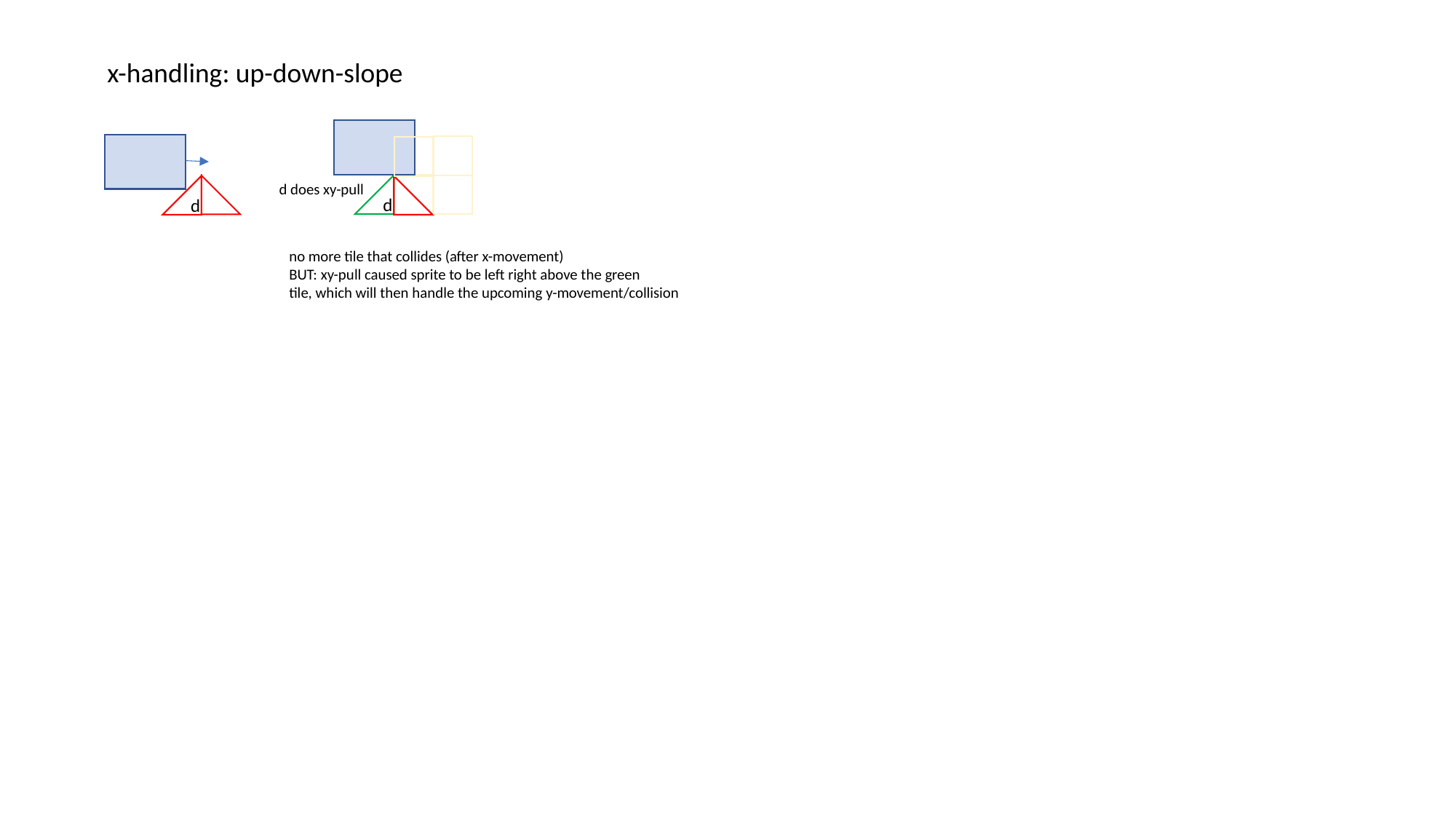

x-handling: up-down-slope

d

d

d does xy-pull

no more tile that collides (after x-movement)
BUT: xy-pull caused sprite to be left right above the green
tile, which will then handle the upcoming y-movement/collision